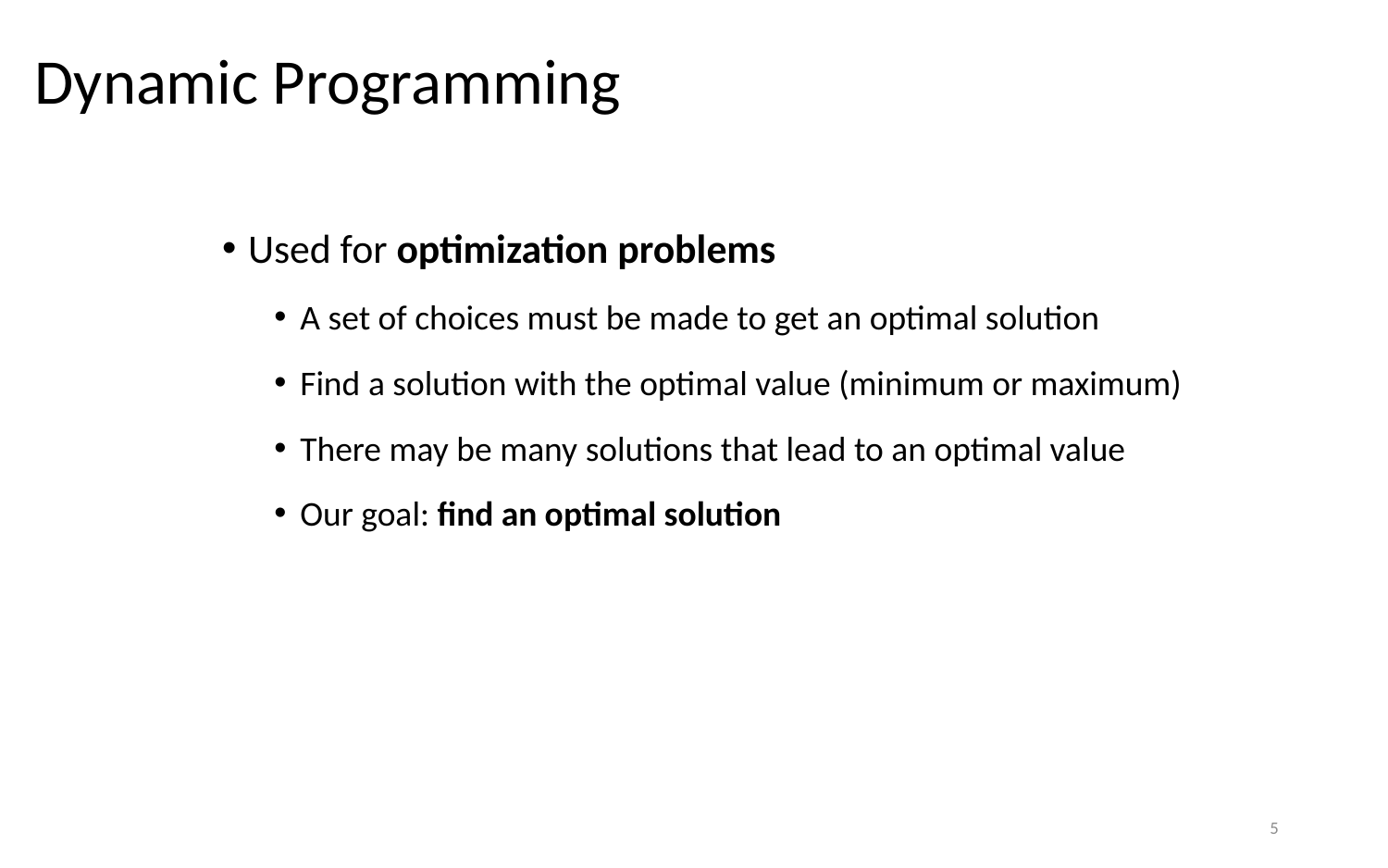

# Dynamic Programming
Used for optimization problems
A set of choices must be made to get an optimal solution
Find a solution with the optimal value (minimum or maximum)
There may be many solutions that lead to an optimal value
Our goal: find an optimal solution
5